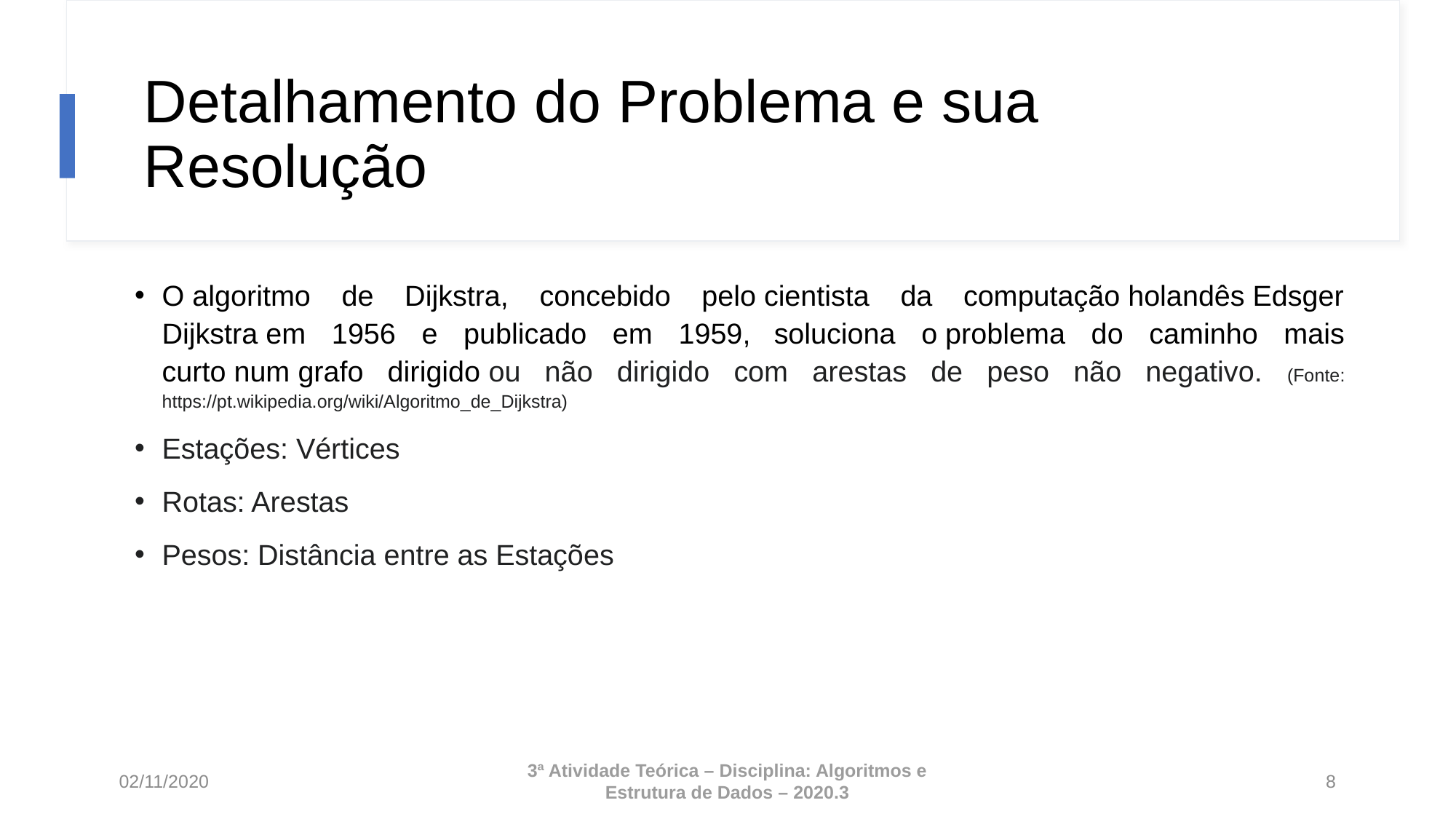

# Detalhamento do Problema e sua Resolução
O algoritmo de Dijkstra, concebido pelo cientista da computação holandês Edsger Dijkstra em 1956 e publicado em 1959, soluciona o problema do caminho mais curto num grafo dirigido ou não dirigido com arestas de peso não negativo. (Fonte: https://pt.wikipedia.org/wiki/Algoritmo_de_Dijkstra)
Estações: Vértices
Rotas: Arestas
Pesos: Distância entre as Estações
02/11/2020
3ª Atividade Teórica – Disciplina: Algoritmos e Estrutura de Dados – 2020.3
8